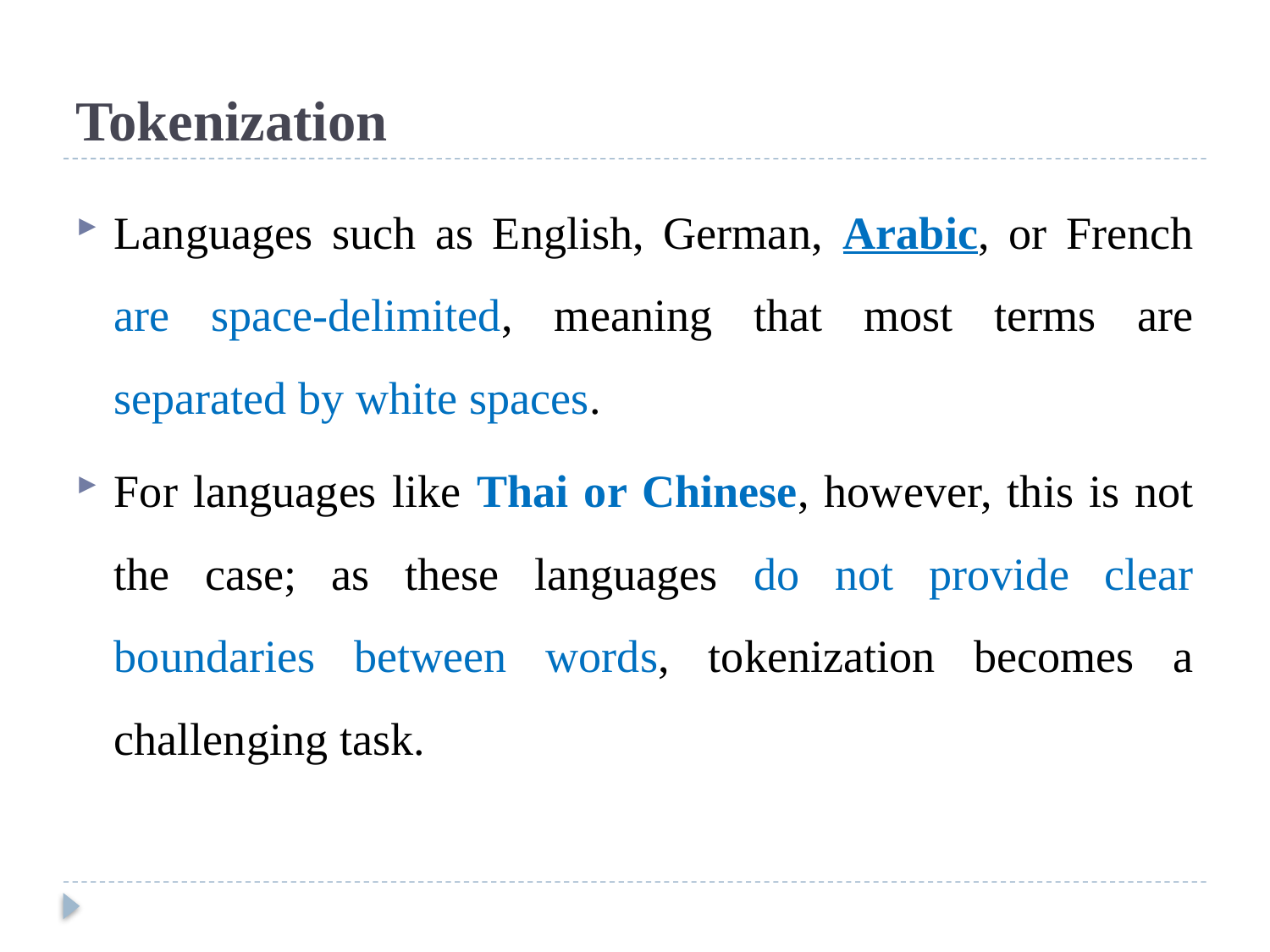

# Tokenization
Languages such as English, German, Arabic, or French are space-delimited, meaning that most terms are separated by white spaces.
For languages like Thai or Chinese, however, this is not the case; as these languages do not provide clear boundaries between words, tokenization becomes a challenging task.